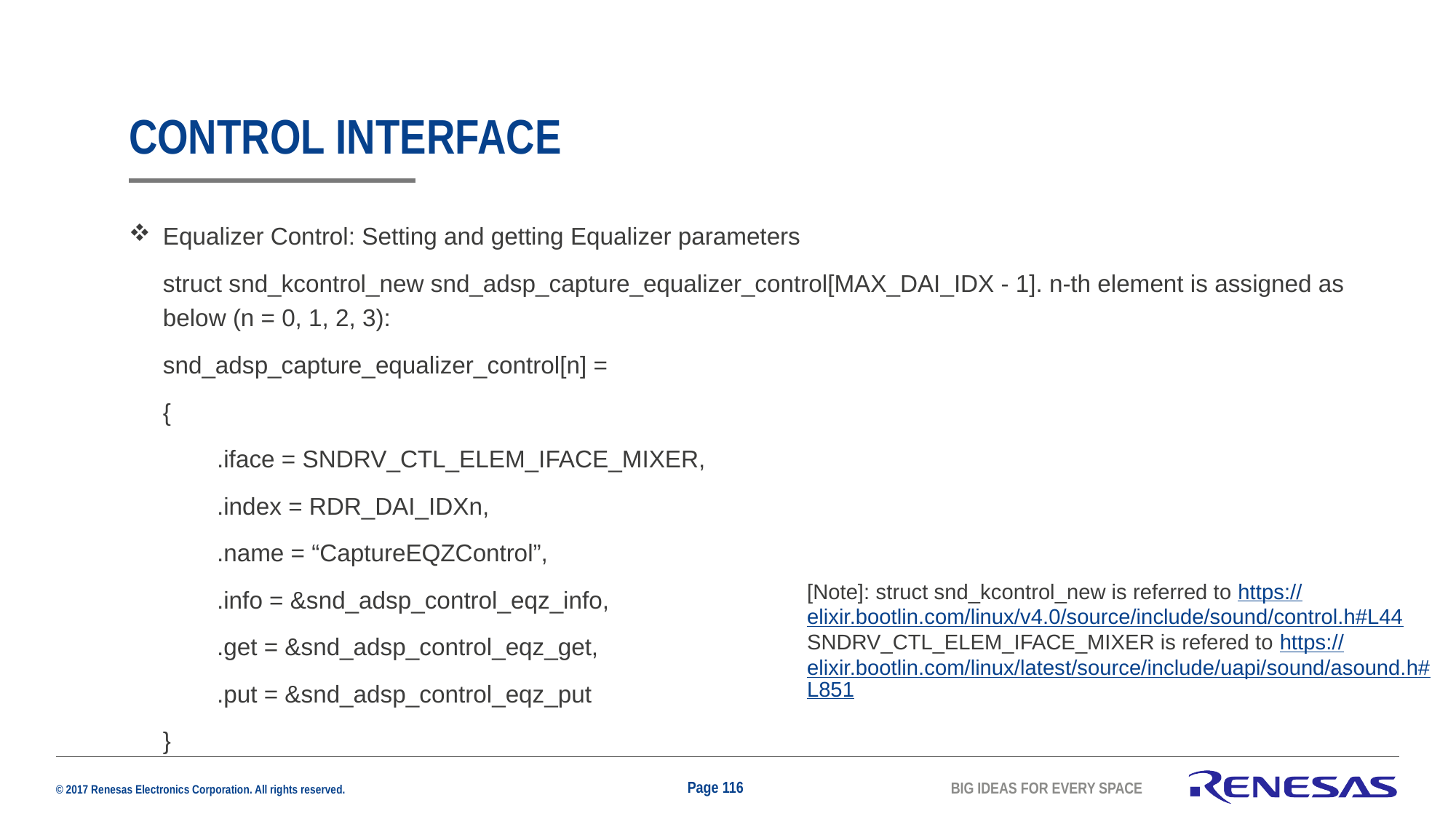

# CONTROL INTERFACE
Equalizer Control: Setting and getting Equalizer parameters
struct snd_kcontrol_new snd_adsp_capture_equalizer_control[MAX_DAI_IDX - 1]. n-th element is assigned as below (n = 0, 1, 2, 3):
snd_adsp_capture_equalizer_control[n] =
{
        .iface = SNDRV_CTL_ELEM_IFACE_MIXER,
        .index = RDR_DAI_IDXn,
        .name = “CaptureEQZControl”,
        .info = &snd_adsp_control_eqz_info,
        .get = &snd_adsp_control_eqz_get,
        .put = &snd_adsp_control_eqz_put
}

[Note]: struct snd_kcontrol_new is referred to https://elixir.bootlin.com/linux/v4.0/source/include/sound/control.h#L44
SNDRV_CTL_ELEM_IFACE_MIXER is refered to https://elixir.bootlin.com/linux/latest/source/include/uapi/sound/asound.h#L851

Page 116